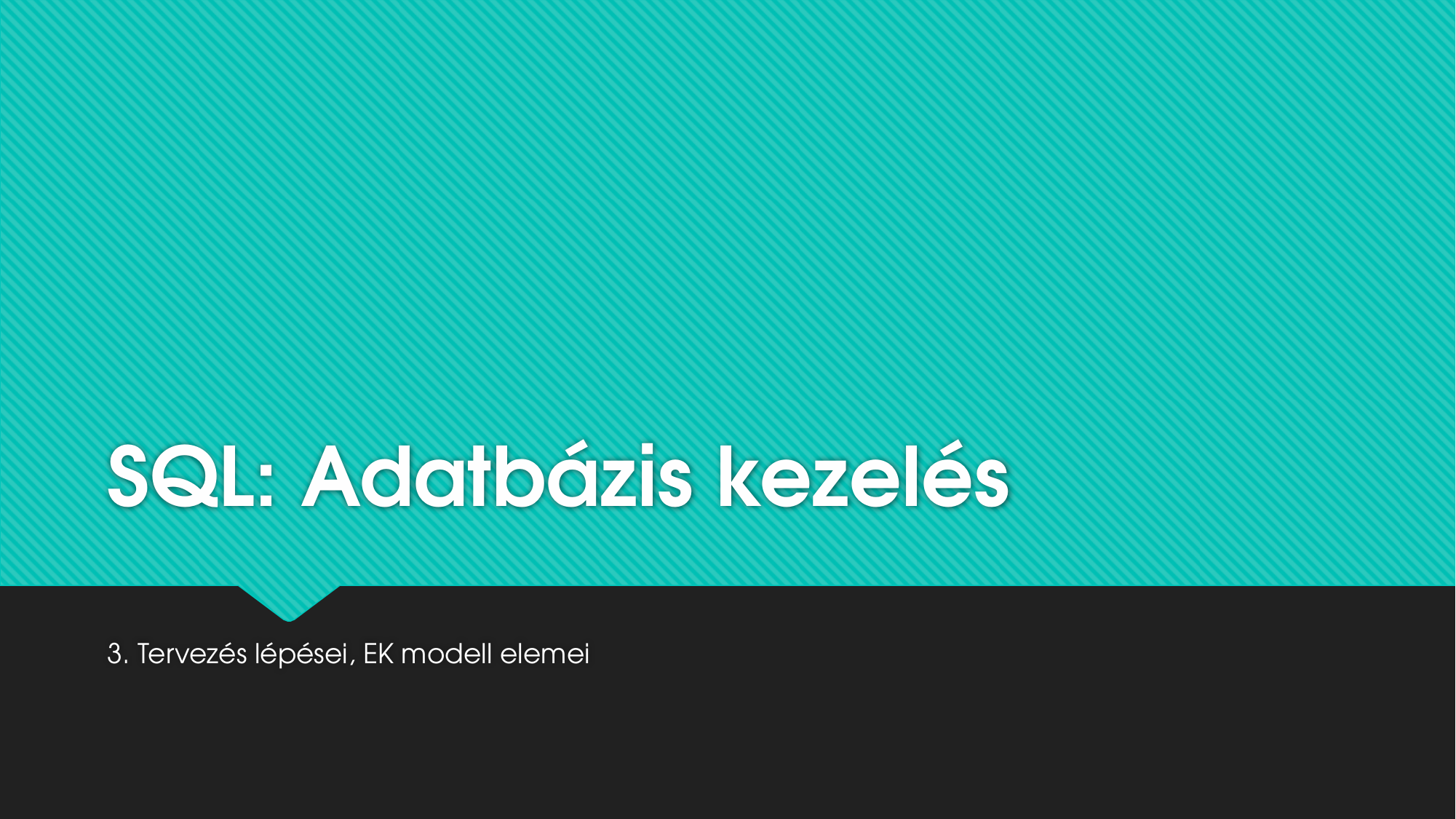

# SQL: Adatbázis kezelés
3. Tervezés lépései, EK modell elemei